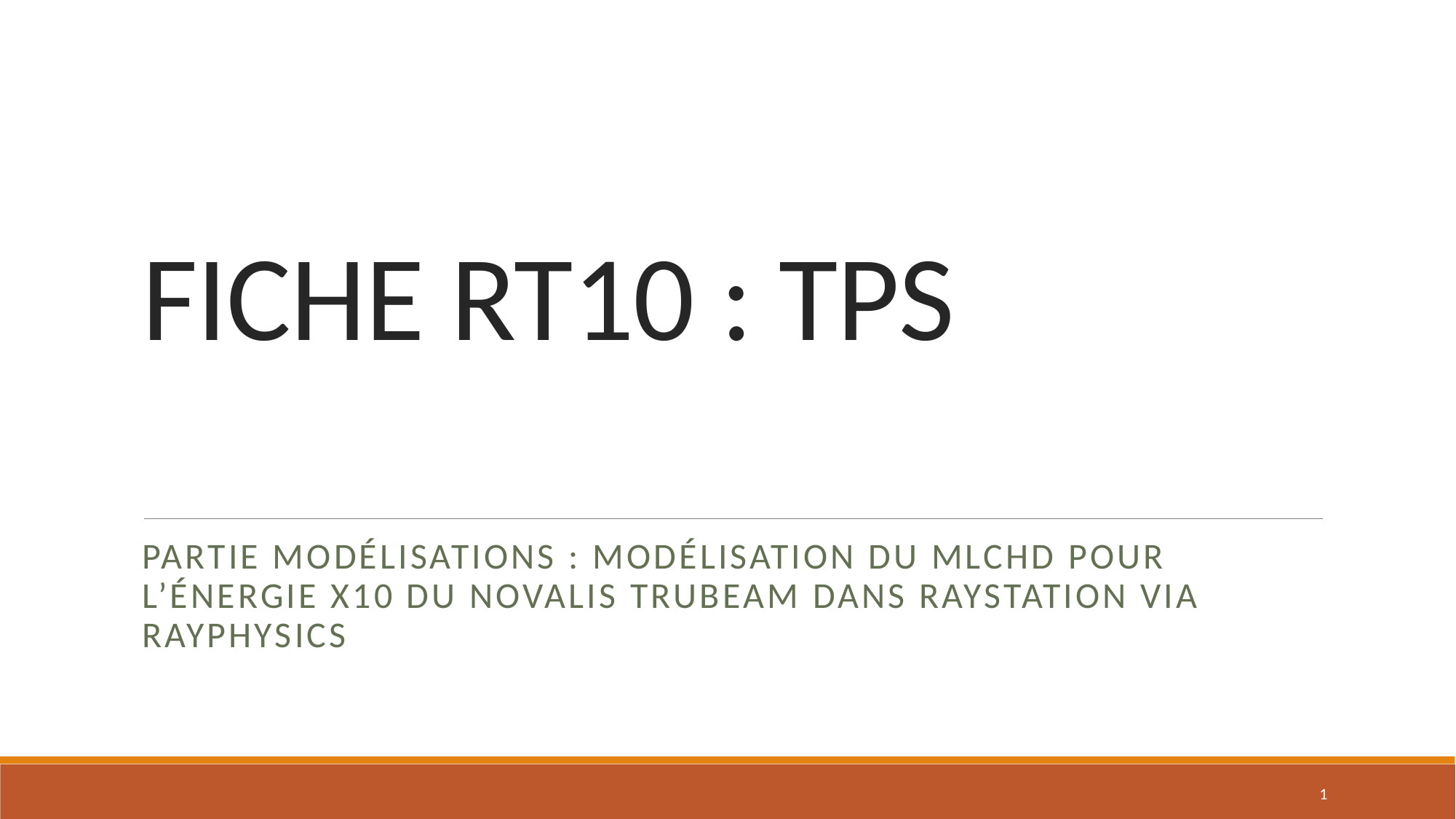

# FICHE RT10 : TPS
Partie Modélisations : Modélisation du MLCHD pour l’énergie X10 du novalis Trubeam dans raystation via Rayphysics

1